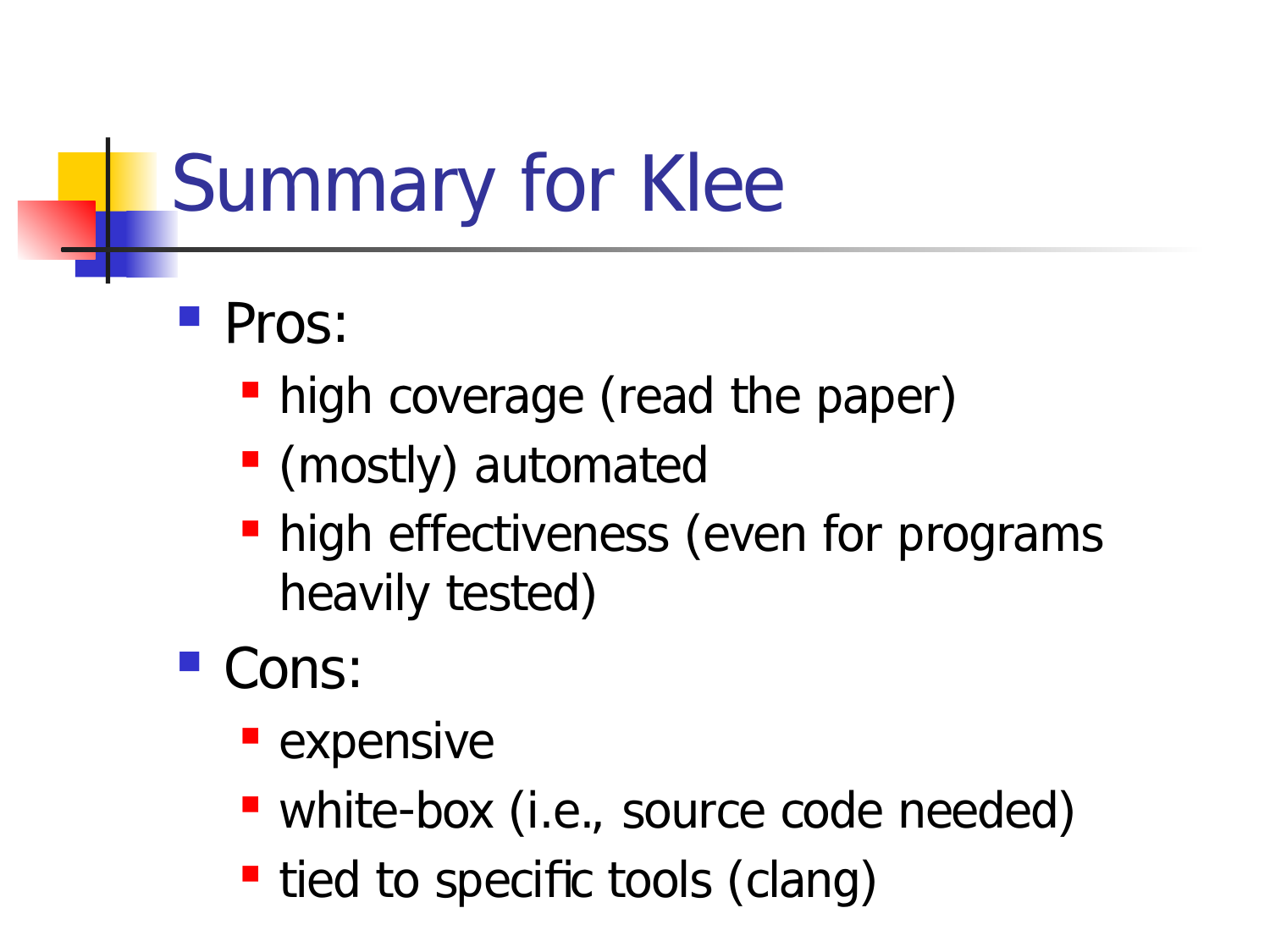

# Summary for Klee
Pros:
high coverage (read the paper)
(mostly) automated
high effectiveness (even for programs heavily tested)
Cons:
expensive
white-box (i.e., source code needed)
tied to specific tools (clang)